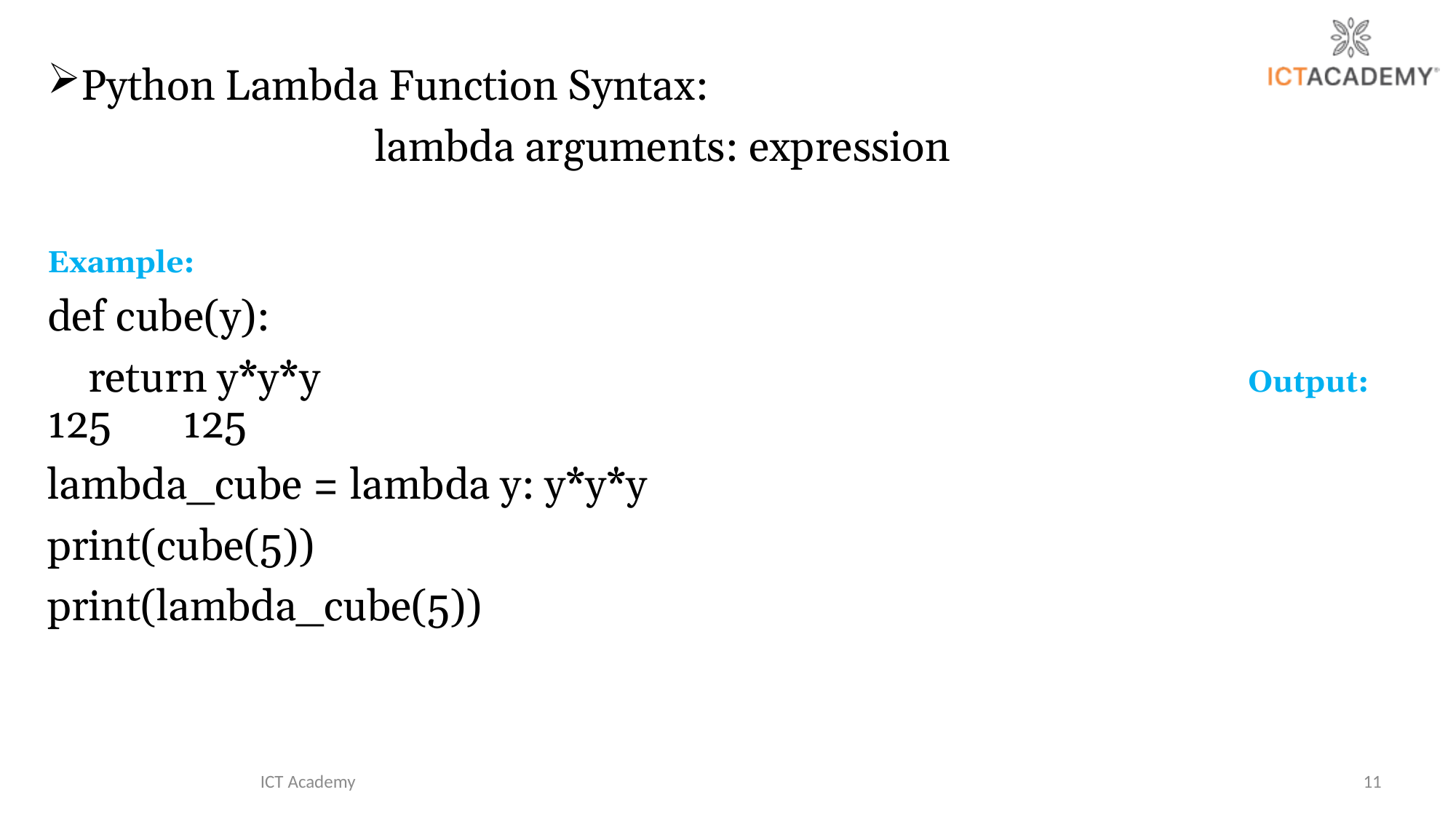

Python Lambda Function Syntax:
			lambda arguments: expression

Example:
def cube(y):
    return y*y*y									Output: 125       125
lambda_cube = lambda y: y*y*y
print(cube(5))
print(lambda_cube(5))

ICT Academy
11